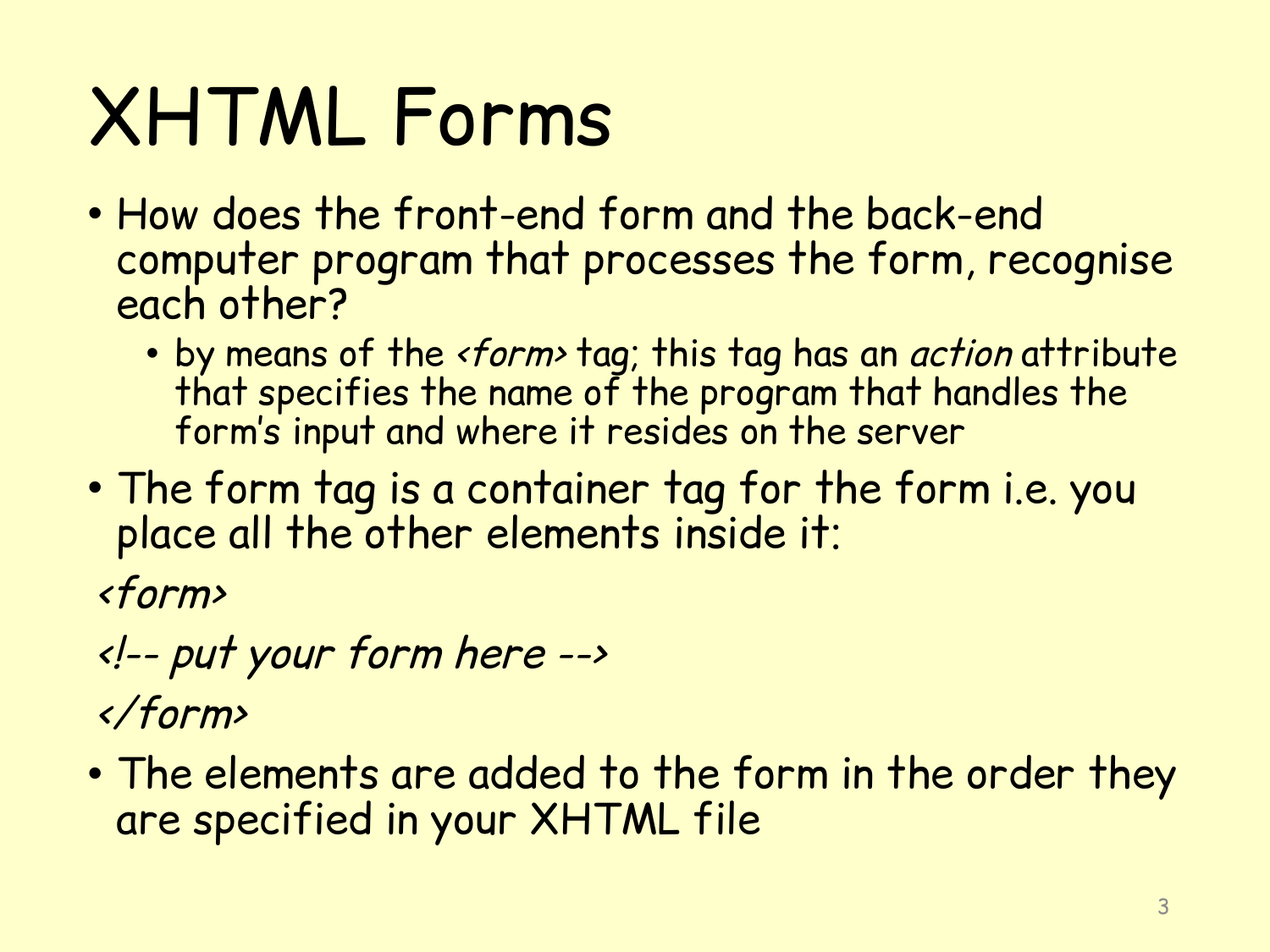

# XHTML Forms
How does the front-end form and the back-end computer program that processes the form, recognise each other?
by means of the <form> tag; this tag has an action attribute that specifies the name of the program that handles the form’s input and where it resides on the server
The form tag is a container tag for the form i.e. you place all the other elements inside it:
	<form>
		<!-- put your form here -->
	</form>
The elements are added to the form in the order they are specified in your XHTML file

3